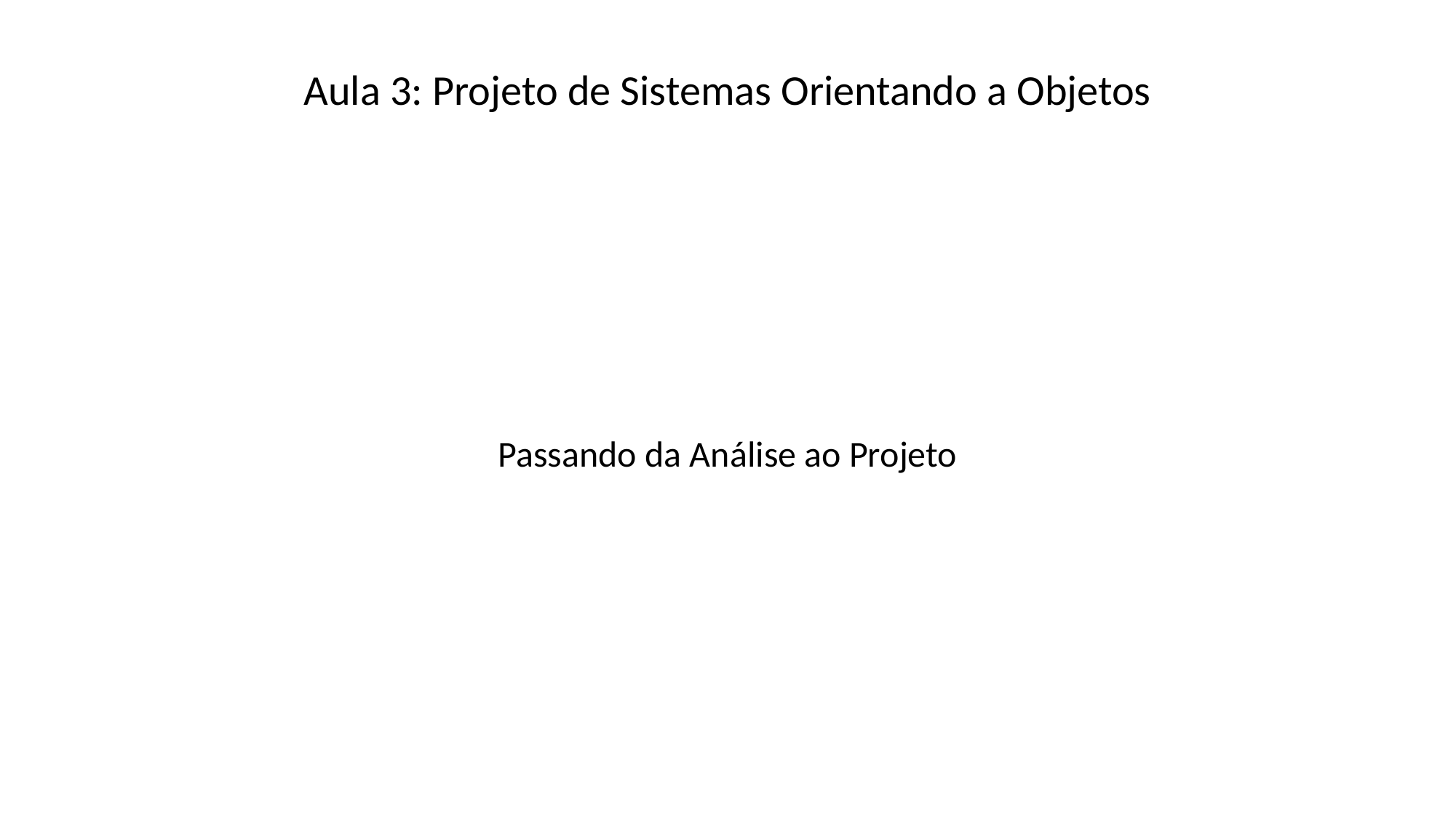

# Aula 3: Projeto de Sistemas Orientando a Objetos
Passando da Análise ao Projeto